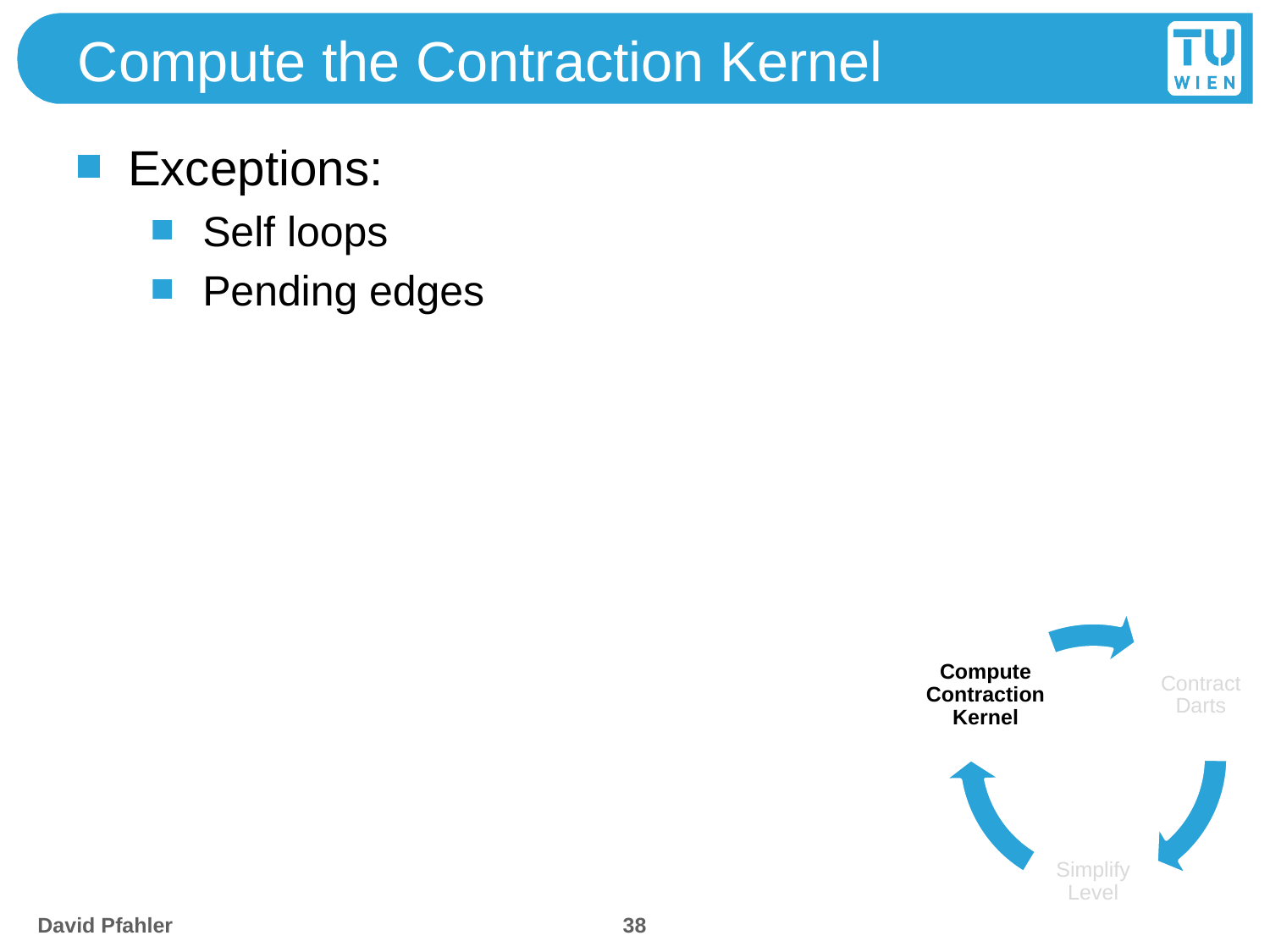

# Compute the Contraction Kernel
Exceptions:
Self loops
Pending edges
Contract Darts
Simplify Level
Compute Contraction Kernel
38
David Pfahler